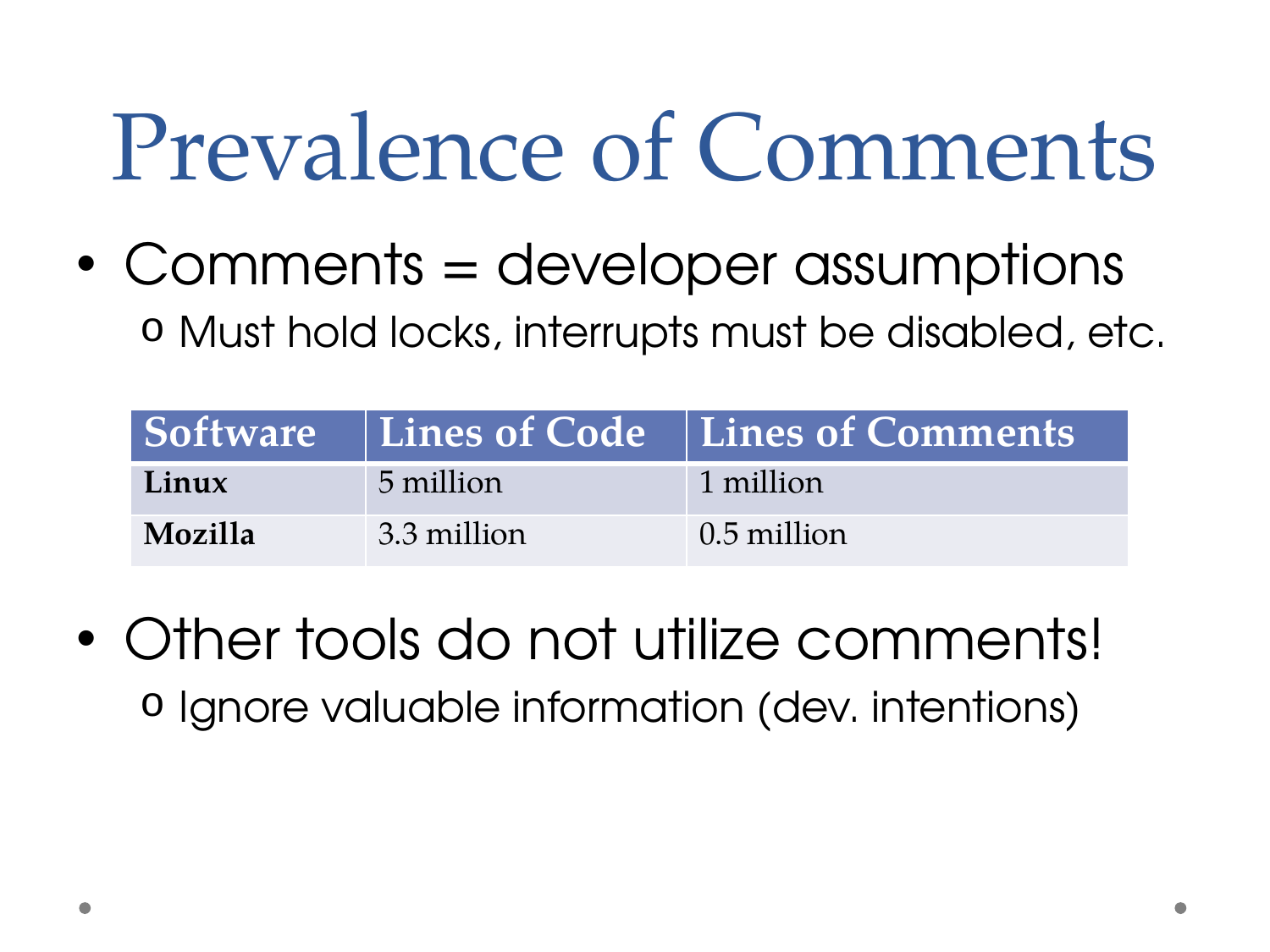

# Prevalence of Comments
Comments = developer assumptions
Must hold locks, interrupts must be disabled, etc.

Other tools do not utilize comments!
Ignore valuable information (dev. intentions)
| Software | Lines of Code | Lines of Comments |
| --- | --- | --- |
| Linux | 5 million | 1 million |
| Mozilla | 3.3 million | 0.5 million |